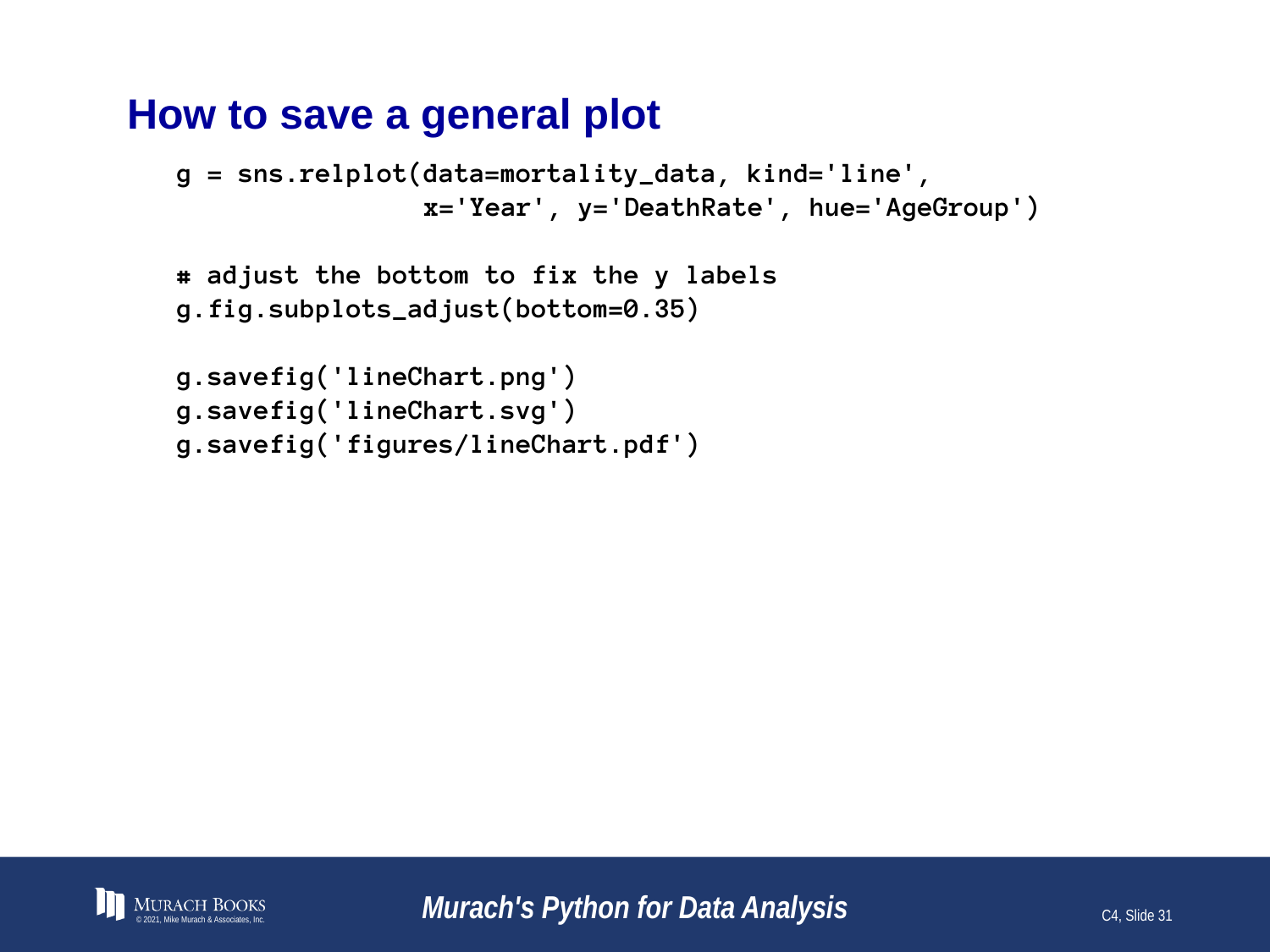

# How to save a general plot
g = sns.relplot(data=mortality_data, kind='line',
                x='Year', y='DeathRate', hue='AgeGroup')

# adjust the bottom to fix the y labels
g.fig.subplots_adjust(bottom=0.35)

g.savefig('lineChart.png')
g.savefig('lineChart.svg')
g.savefig('figures/lineChart.pdf')

© 2021, Mike Murach & Associates, Inc.
Murach's Python for Data Analysis

C4, Slide 31